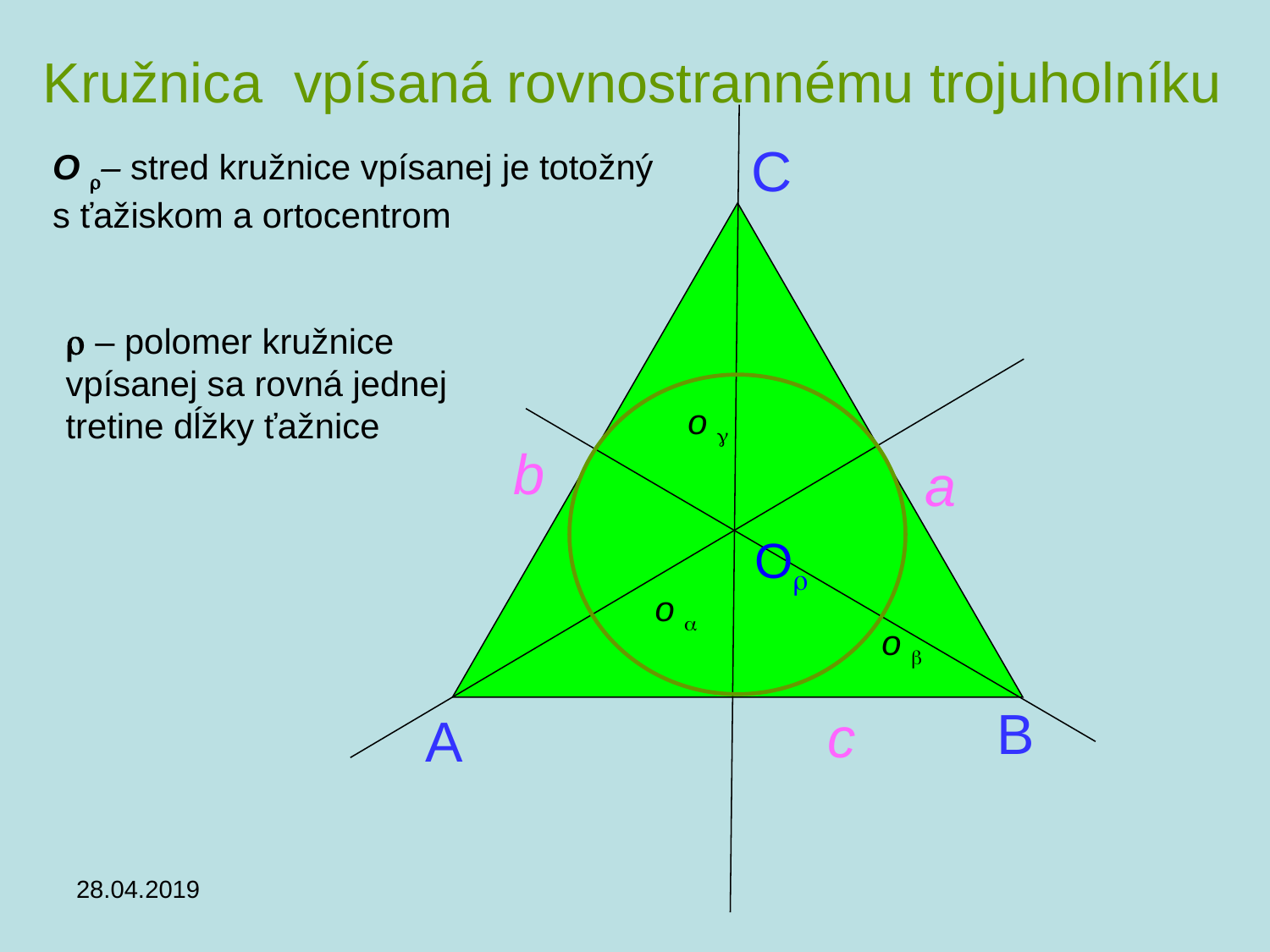

Kružnica  vpísaná rovnostrannému trojuholníku

C
O ρ– stred kružnice vpísanej je totožný s ťažiskom a ortocentrom

ρ – polomer kružnice vpísanej sa rovná jednej tretine dĺžky ťažnice

o γ

b
a
Oρ

o α
o β
B
c
A
28.04.2019